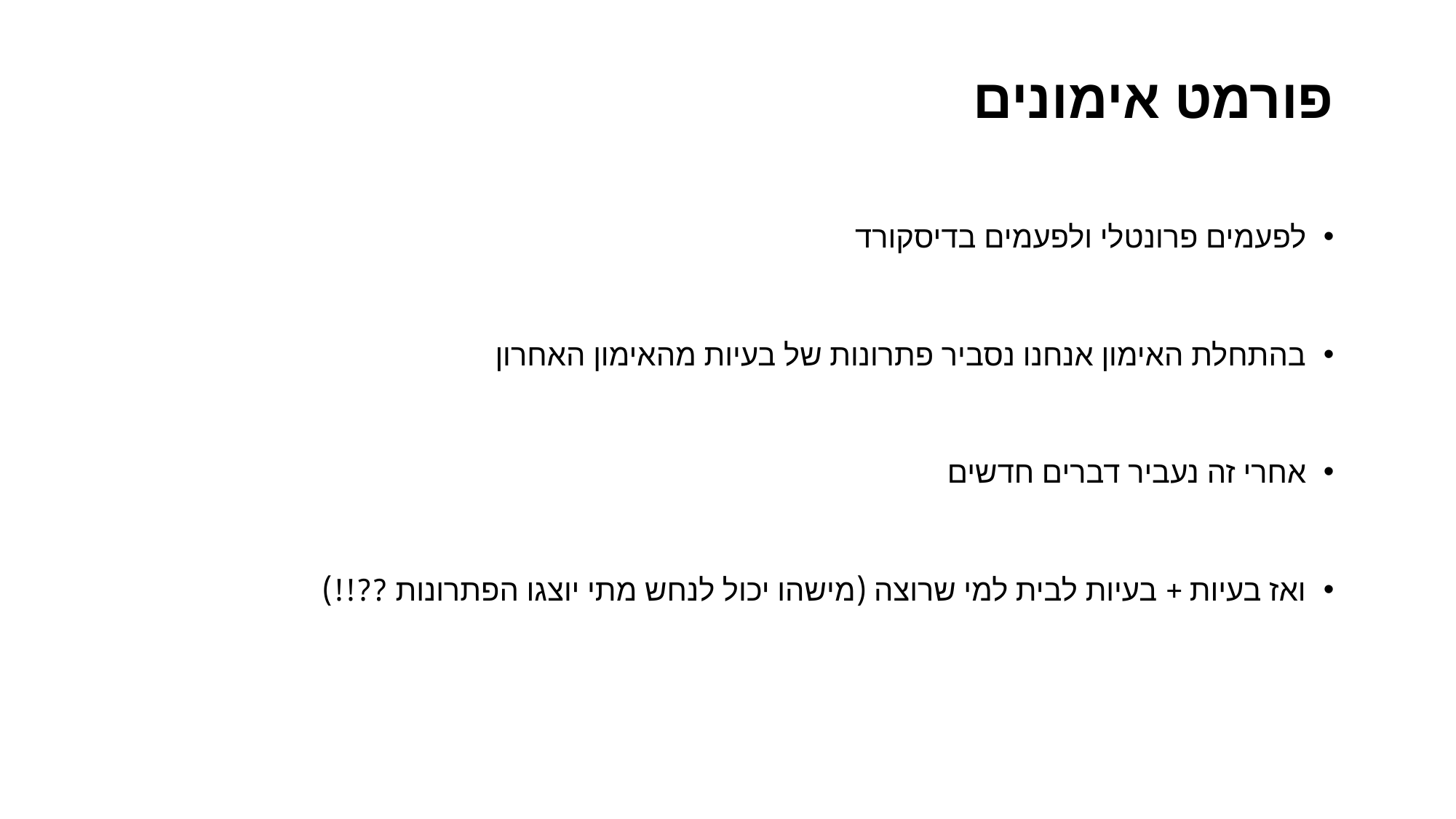

# פורמט אימונים
לפעמים פרונטלי ולפעמים בדיסקורד

בהתחלת האימון אנחנו נסביר פתרונות של בעיות מהאימון האחרון

אחרי זה נעביר דברים חדשים

ואז בעיות + בעיות לבית למי שרוצה (מישהו יכול לנחש מתי יוצגו הפתרונות ??!!)